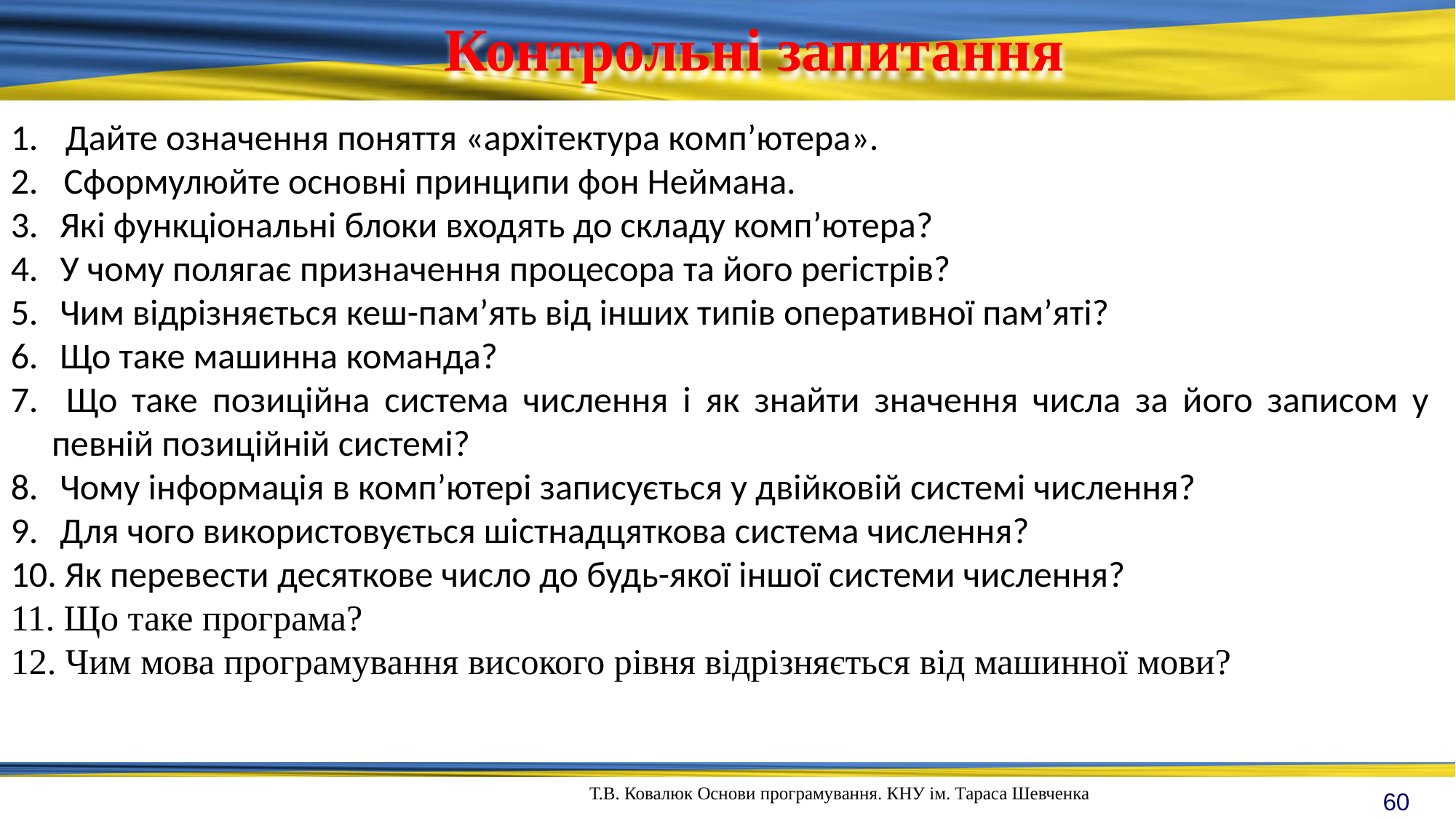

Контрольні запитання
Дайте означення поняття «архітектура комп’ютера».
Сформулюйте основні принципи фон Неймана.
 Які функціональні блоки входять до складу комп’ютера?
 У чому полягає призначення процесора та його регістрів?
 Чим відрізняється кеш-пам’ять від інших типів оперативної пам’яті?
 Що таке машинна команда?
 Що таке позиційна система числення і як знайти значення числа за його записом у  певній позиційній системі?
 Чому інформація в комп’ютері записується у двійковій системі числення?
 Для чого використовується шістнадцяткова система числення?
 Як перевести десяткове число до будь-якої іншої системи числення?
 Що таке програма?
 Чим мова програмування високого рівня відрізняється від машинної мови?